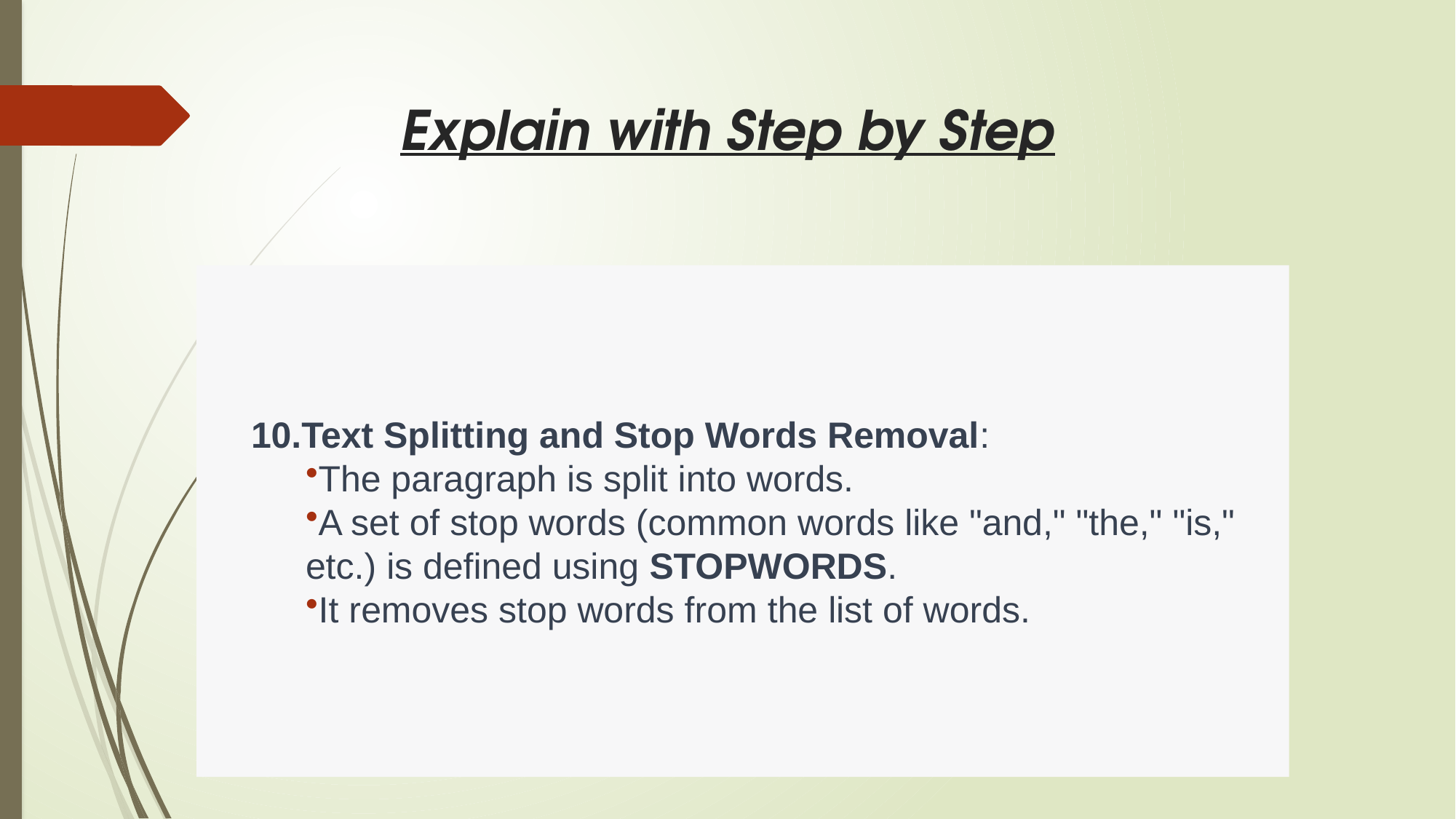

# Explain with Step by Step

10.Text Splitting and Stop Words Removal:
The paragraph is split into words.
A set of stop words (common words like "and," "the," "is," etc.) is defined using STOPWORDS.
It removes stop words from the list of words.